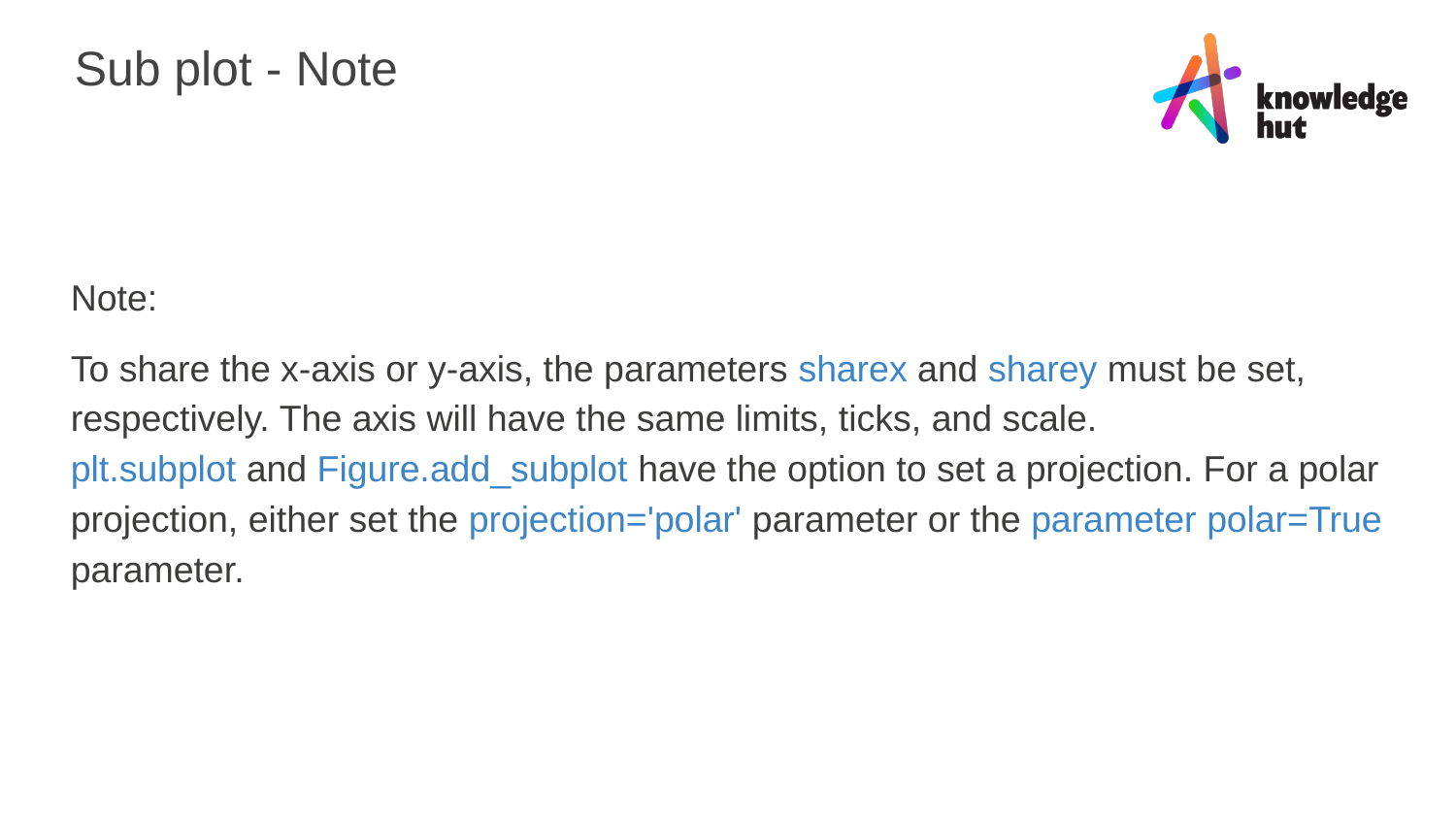

Sub plot - Note
Note:
To share the x-axis or y-axis, the parameters sharex and sharey must be set, respectively. The axis will have the same limits, ticks, and scale.
plt.subplot and Figure.add_subplot have the option to set a projection. For a polar projection, either set the projection='polar' parameter or the parameter polar=True parameter.